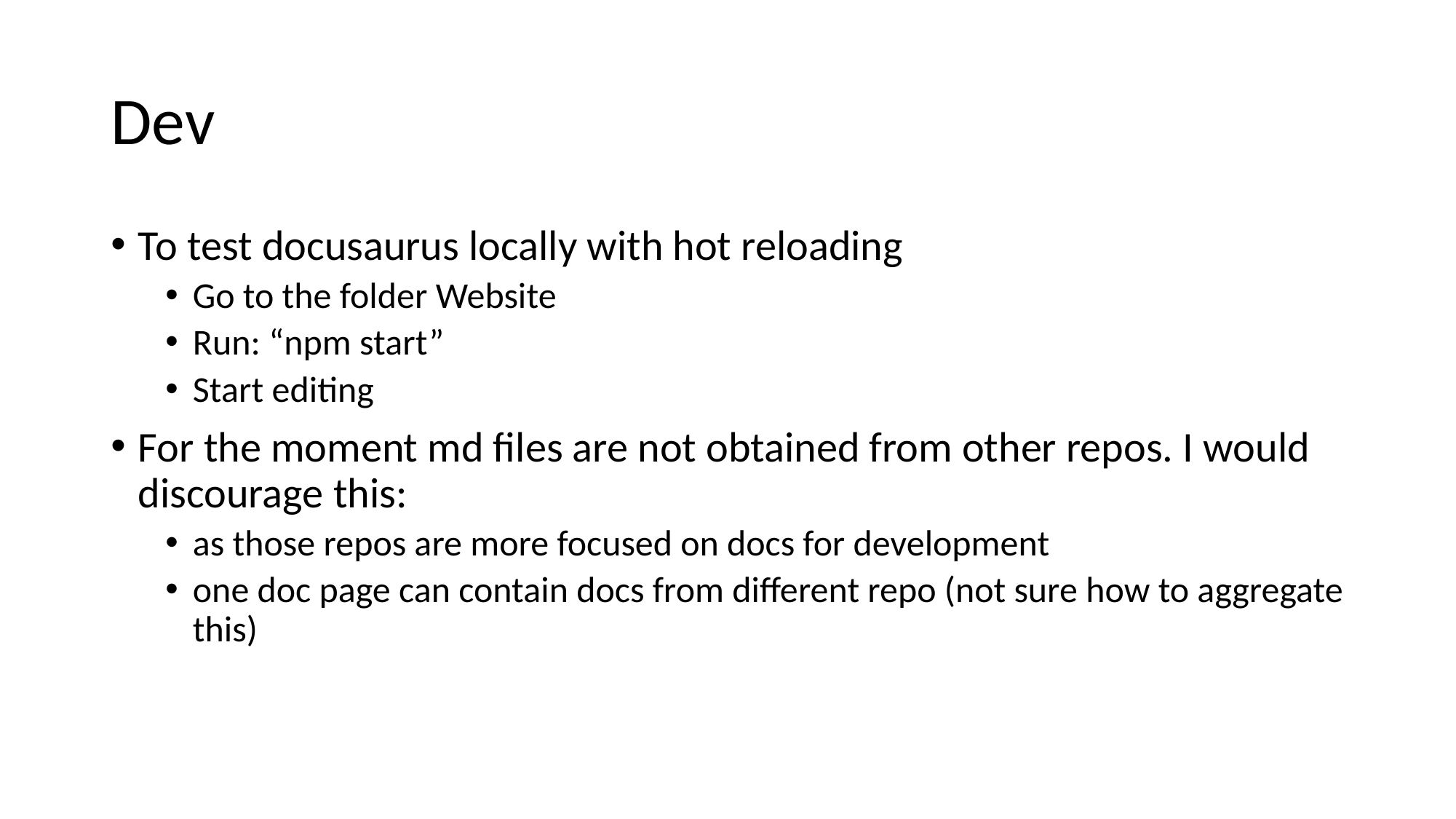

# Dev
To test docusaurus locally with hot reloading
Go to the folder Website
Run: “npm start”
Start editing
For the moment md files are not obtained from other repos. I would discourage this:
as those repos are more focused on docs for development
one doc page can contain docs from different repo (not sure how to aggregate this)